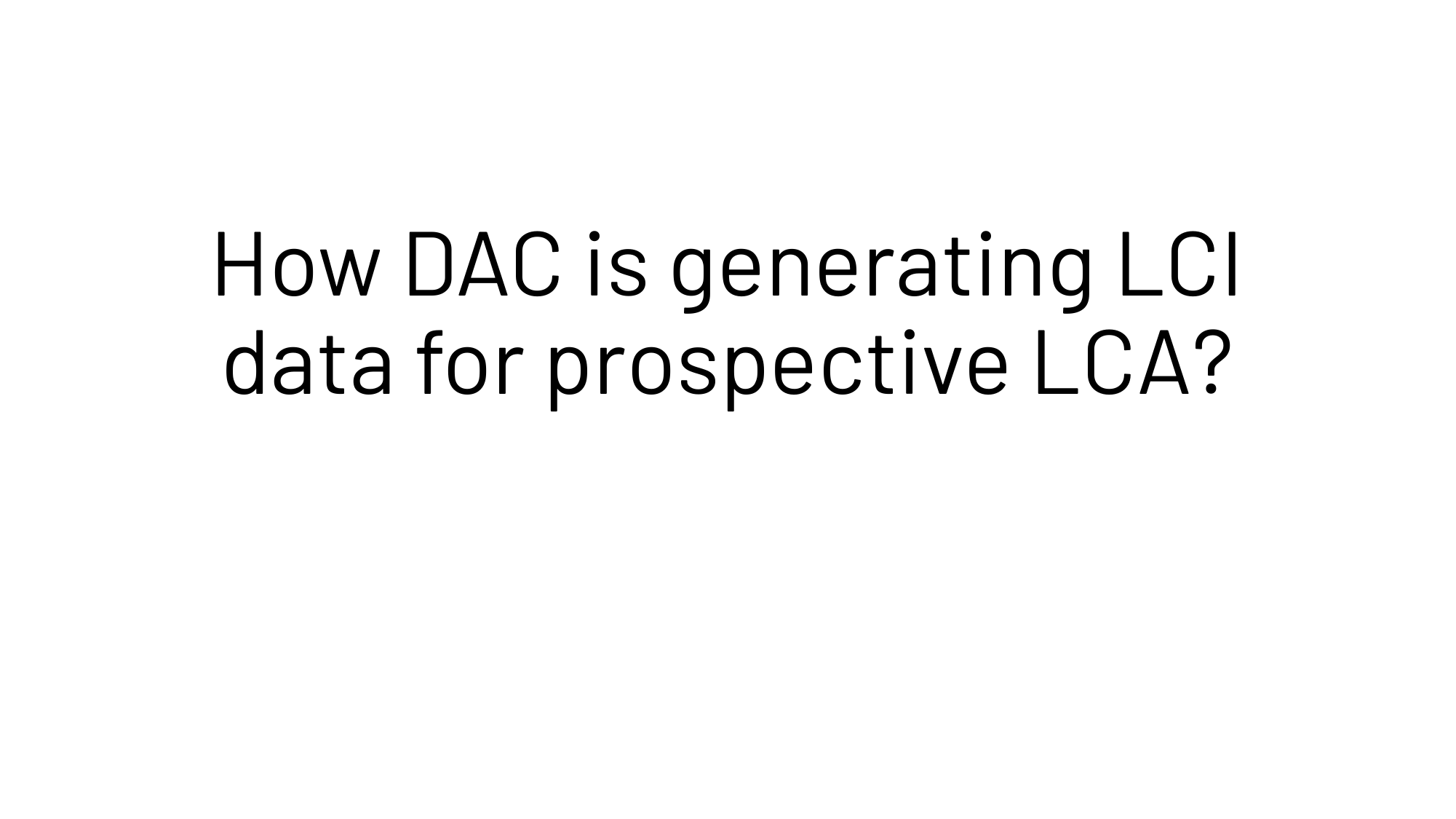

# How DAC is generating LCI data for prospective LCA?